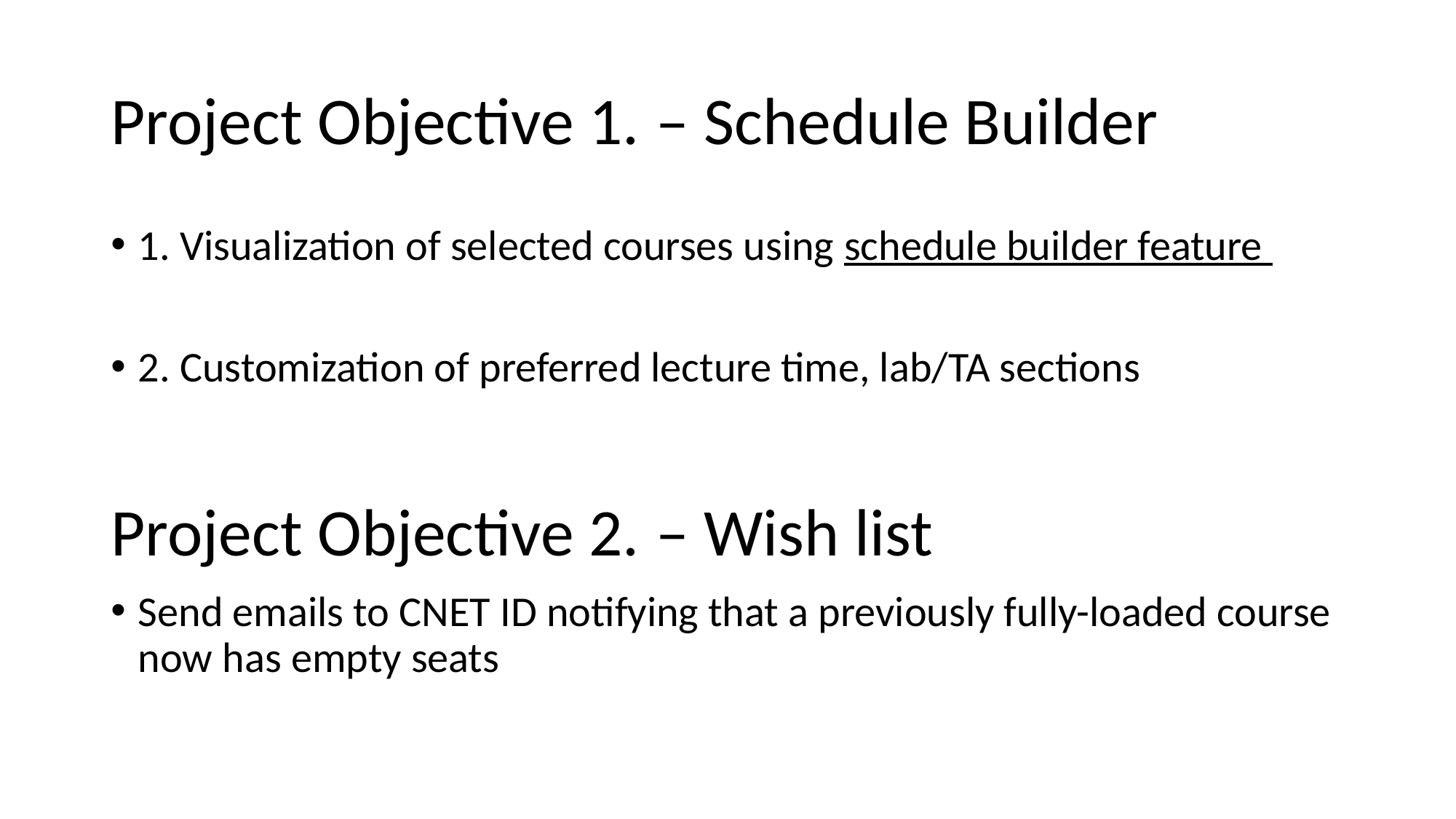

# Project Objective 1. – Schedule Builder
1. Visualization of selected courses using schedule builder feature

2. Customization of preferred lecture time, lab/TA sections

Send emails to CNET ID notifying that a previously fully-loaded course now has empty seats
Project Objective 2. – Wish list